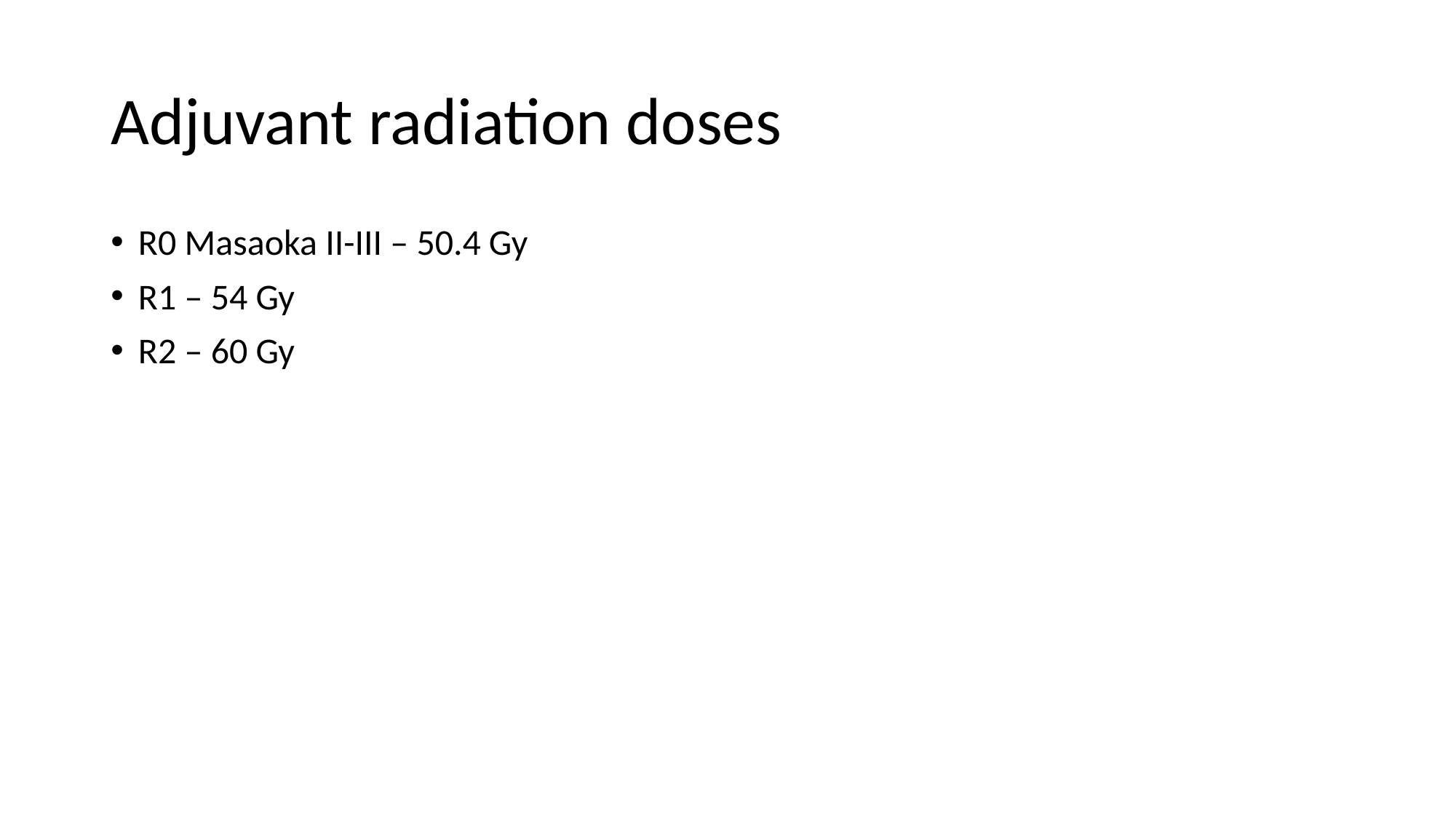

# Adjuvant radiation doses
R0 Masaoka II-III – 50.4 Gy
R1 – 54 Gy
R2 – 60 Gy